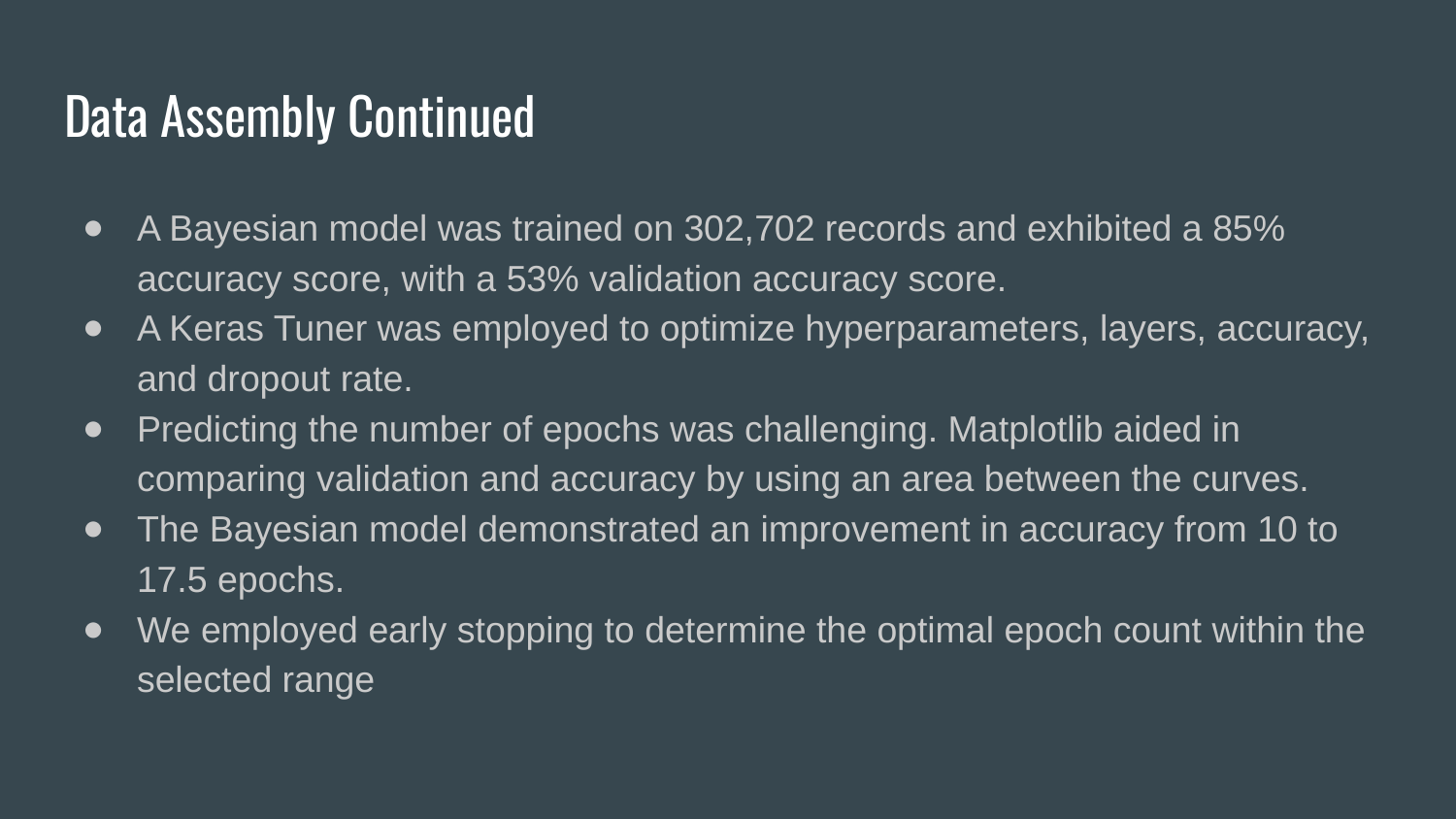

# Data Assembly Continued
A Bayesian model was trained on 302,702 records and exhibited a 85% accuracy score, with a 53% validation accuracy score.
A Keras Tuner was employed to optimize hyperparameters, layers, accuracy, and dropout rate.
Predicting the number of epochs was challenging. Matplotlib aided in comparing validation and accuracy by using an area between the curves.
The Bayesian model demonstrated an improvement in accuracy from 10 to 17.5 epochs.
We employed early stopping to determine the optimal epoch count within the selected range